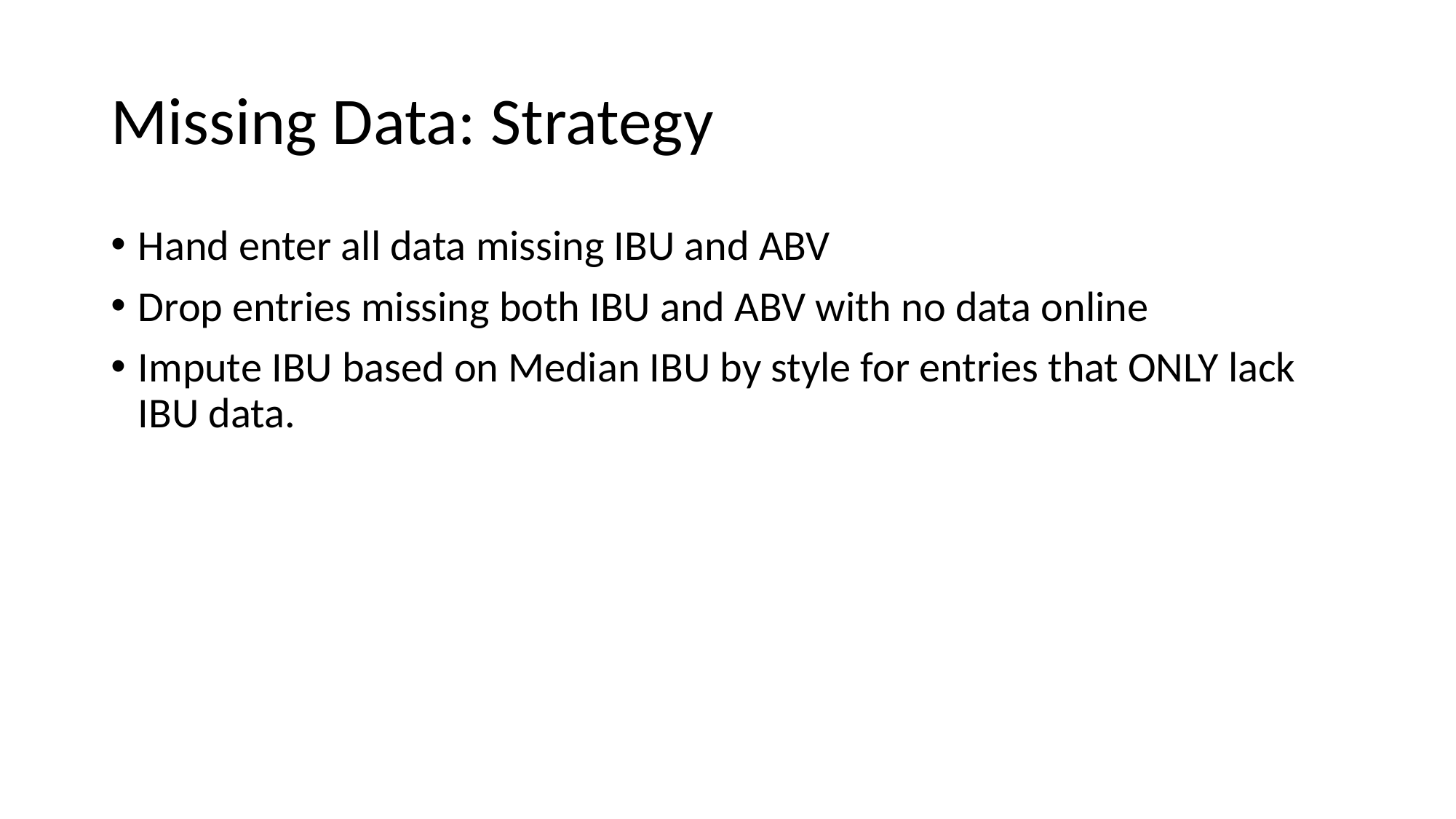

# Missing Data: Strategy
Hand enter all data missing IBU and ABV
Drop entries missing both IBU and ABV with no data online
Impute IBU based on Median IBU by style for entries that ONLY lack IBU data.